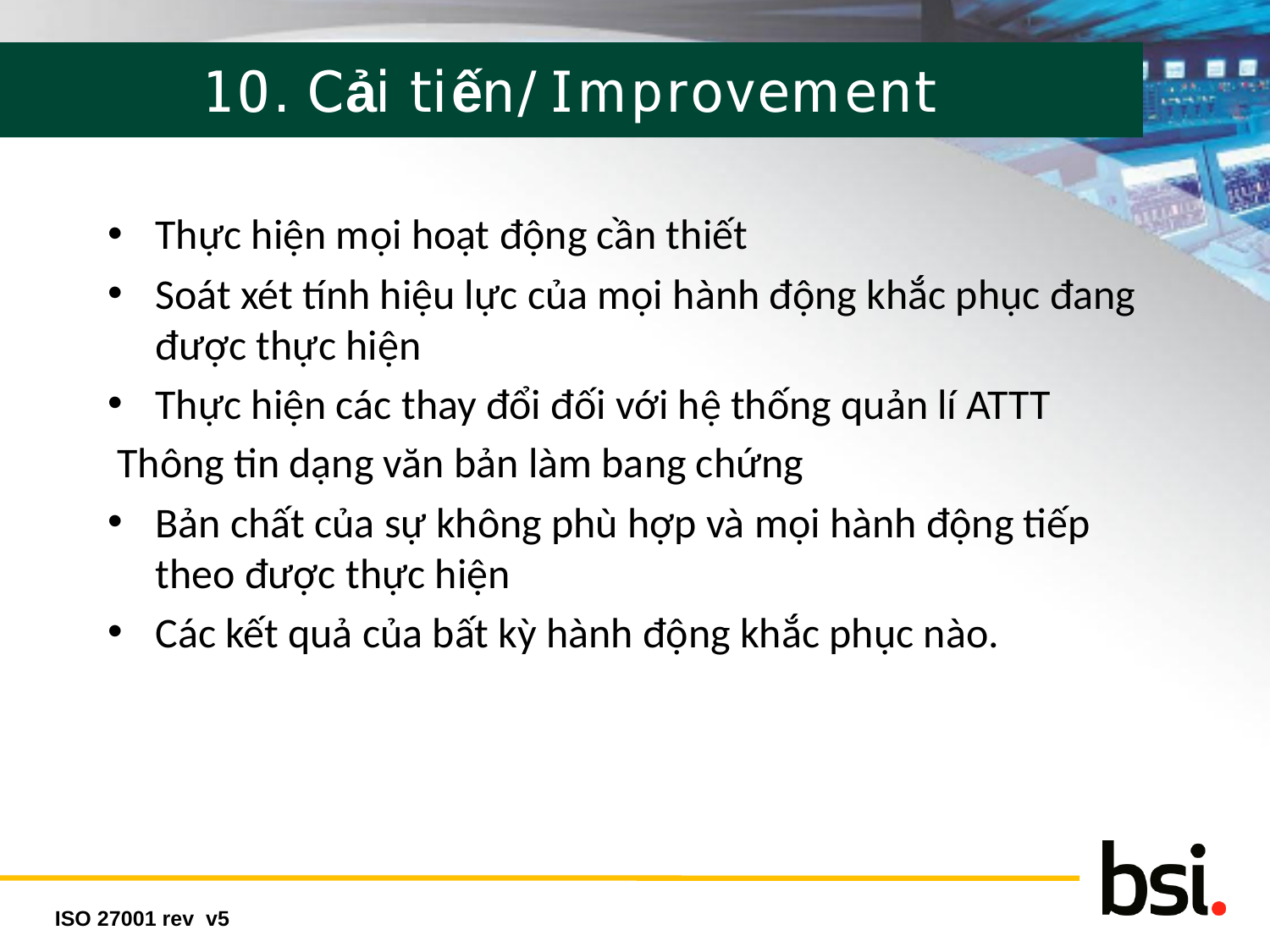

# 10. Cải tiến/Improvement
Thực hiện mọi hoạt động cần thiết
Soát xét tính hiệu lực của mọi hành động khắc phục đang được thực hiện
Thực hiện các thay đổi đối với hệ thống quản lí ATTT
 Thông tin dạng văn bản làm bang chứng
Bản chất của sự không phù hợp và mọi hành động tiếp theo được thực hiện
Các kết quả của bất kỳ hành động khắc phục nào.